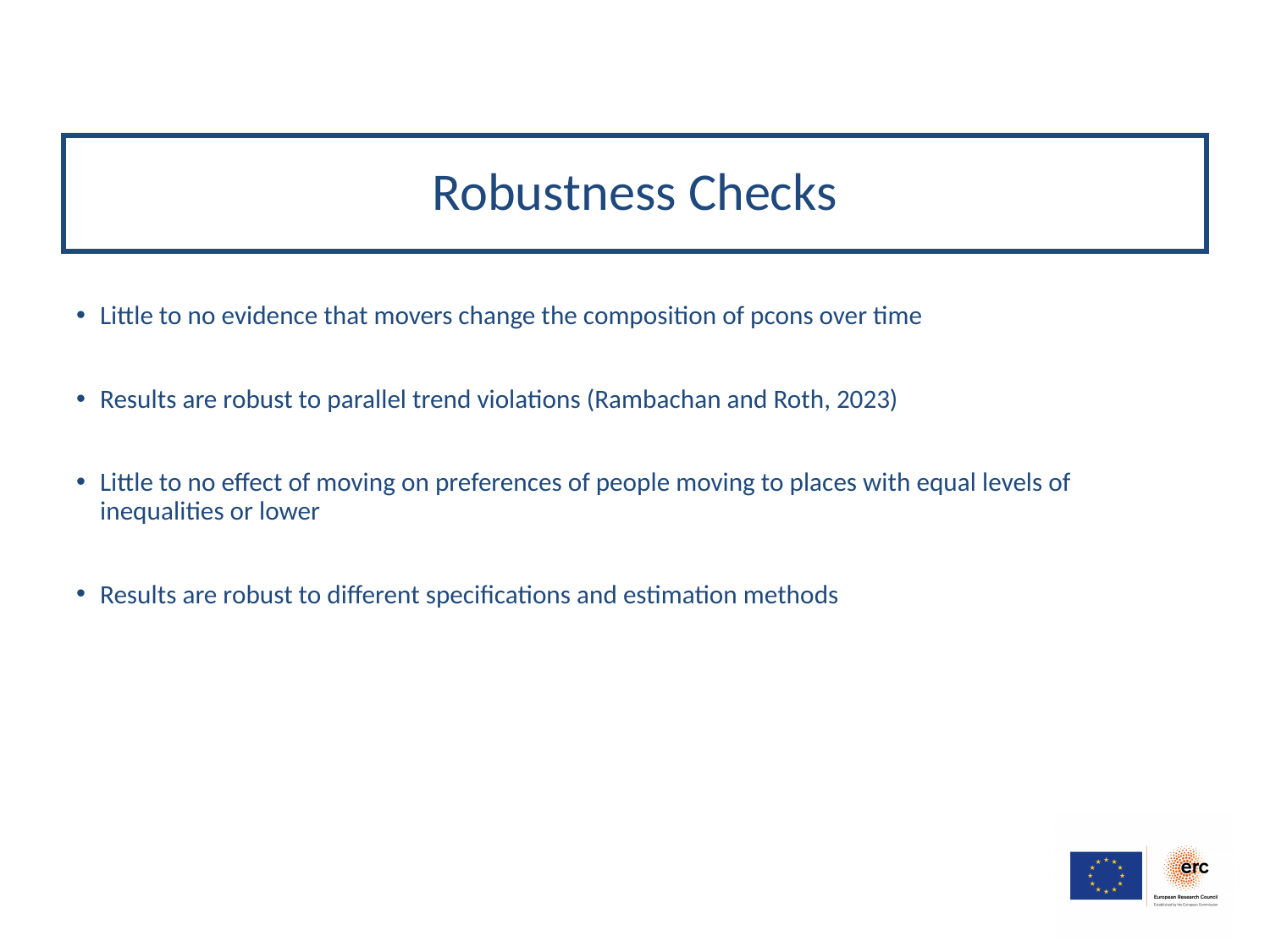

Robustness Checks
Little to no evidence that movers change the composition of pcons over time

Results are robust to parallel trend violations (Rambachan and Roth, 2023)

Little to no effect of moving on preferences of people moving to places with equal levels of inequalities or lower

Results are robust to different specifications and estimation methods